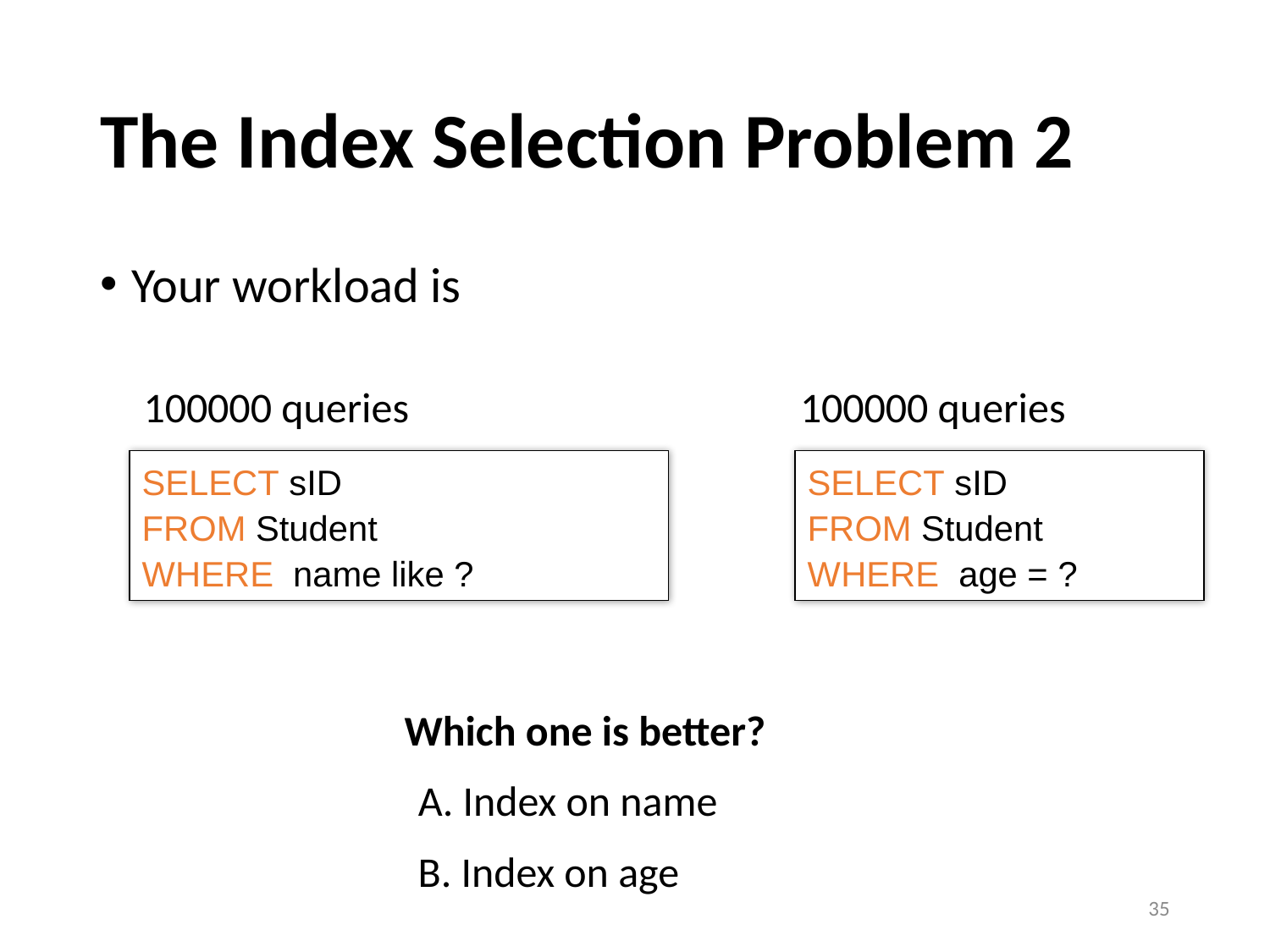

# The Index Selection Problem 2
Your workload is
100000 queries
100000 queries
SELECT sID
FROM Student
WHERE  name like ?
SELECT sID
FROM Student
WHERE  age = ?
Which one is better?
A. Index on name
B. Index on age
35